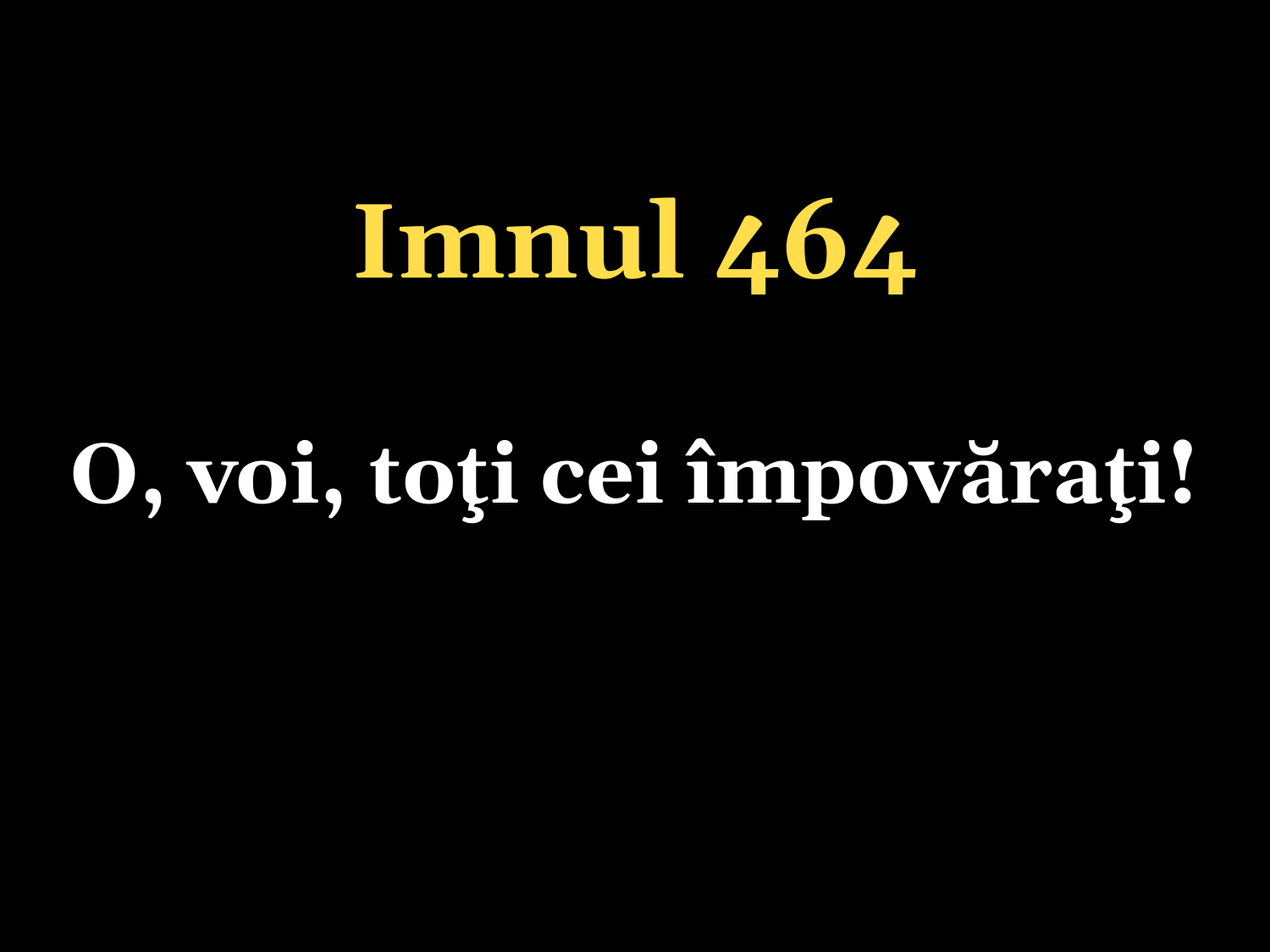

Imnul 464
O, voi, toţi cei împovăraţi!